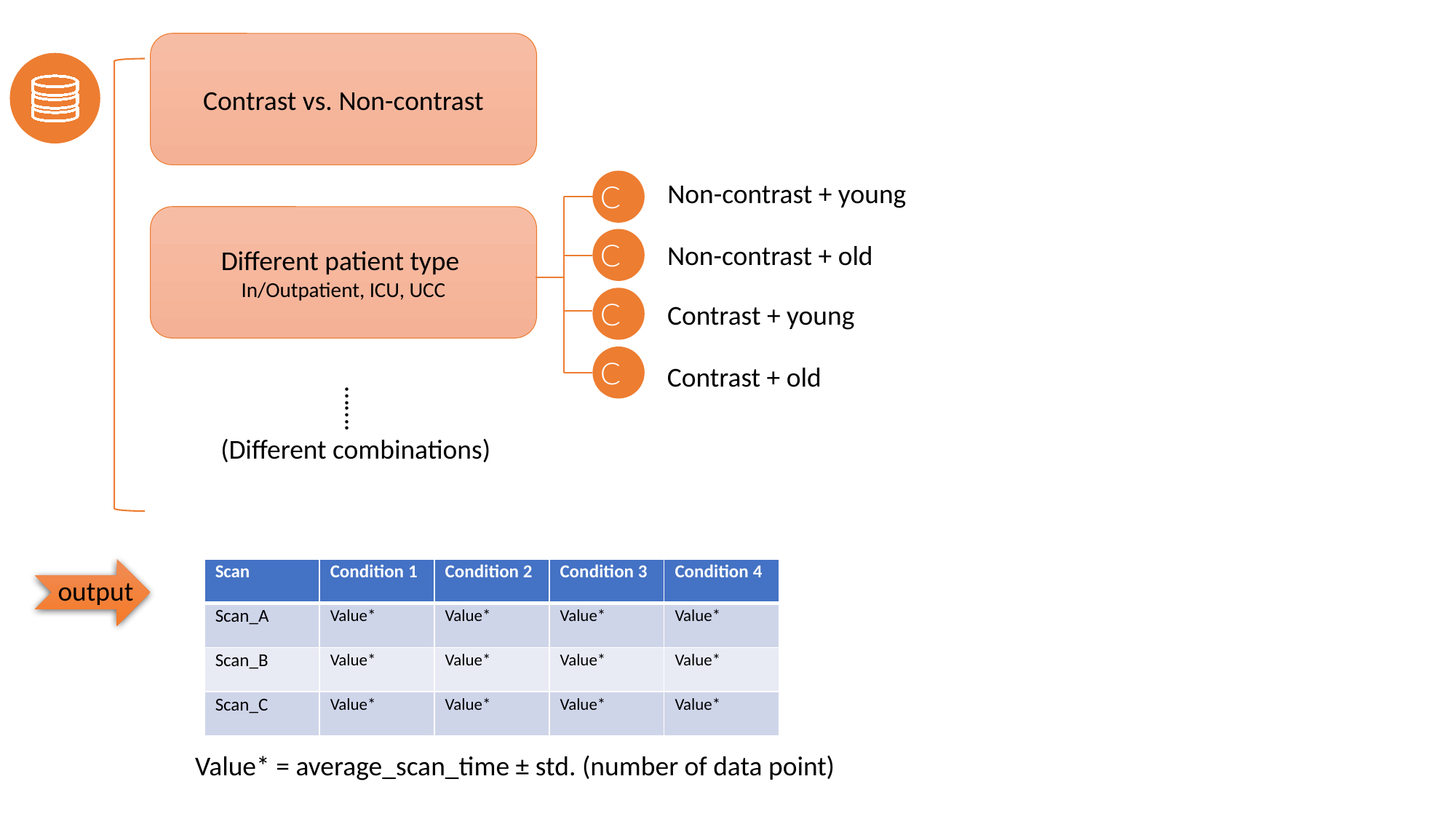

Contrast vs. Non-contrast

C1
Non-contrast + young
Different patient type
In/Outpatient, ICU, UCC
C2
Non-contrast + old
C3
Contrast + young
C4
Contrast + old
…….
(Different combinations)

| Scan | Condition 1 | Condition 2 | Condition 3 | Condition 4 |
| --- | --- | --- | --- | --- |
| Scan\_A | Value\* | Value\* | Value\* | Value\* |
| Scan\_B | Value\* | Value\* | Value\* | Value\* |
| Scan\_C | Value\* | Value\* | Value\* | Value\* |
output
Value* = average_scan_time ± std. (number of data point)